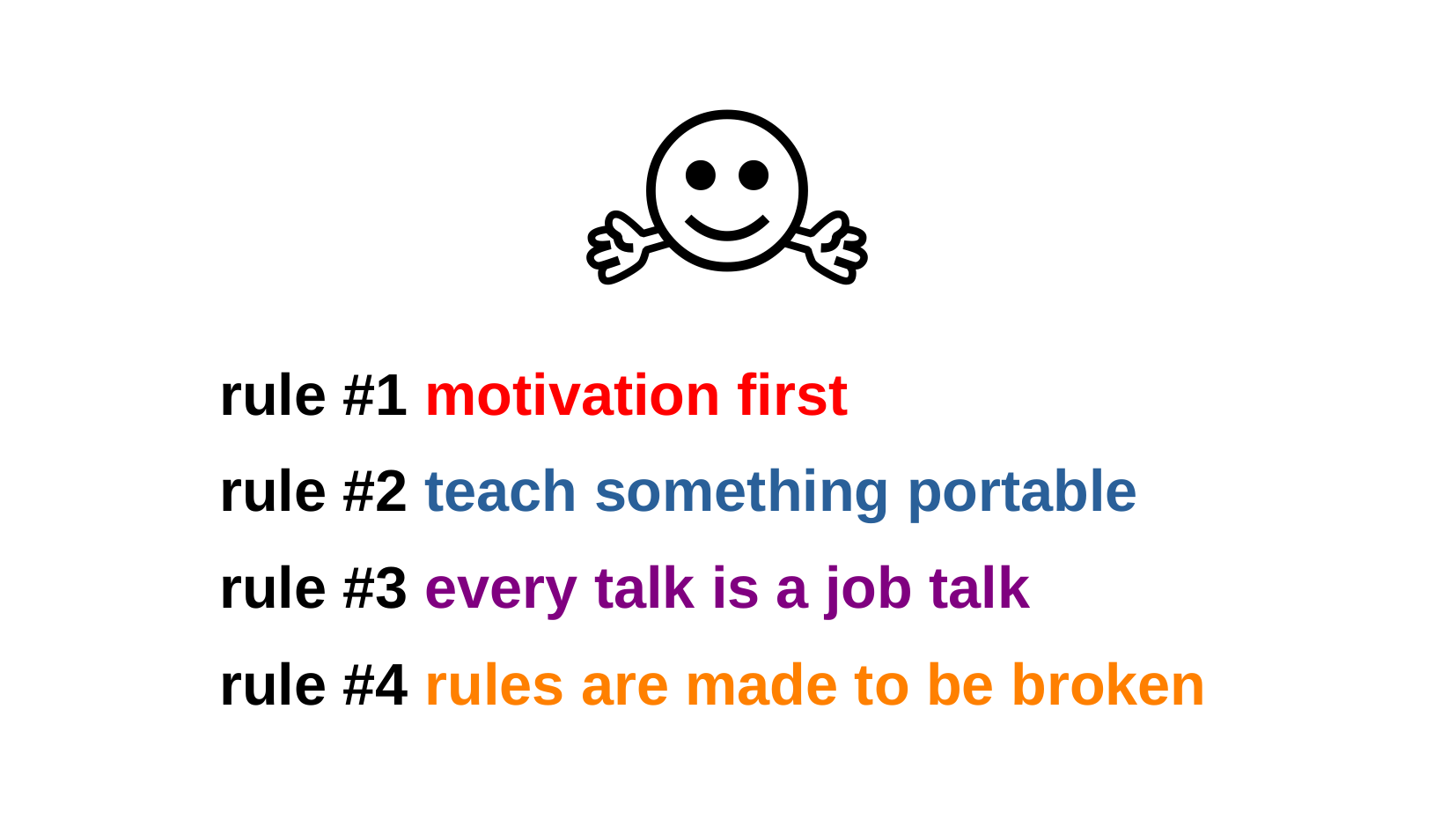

# 🤗
rule #1 motivation first
rule #2 teach something portable
rule #3 every talk is a job talk
rule #4 rules are made to be broken